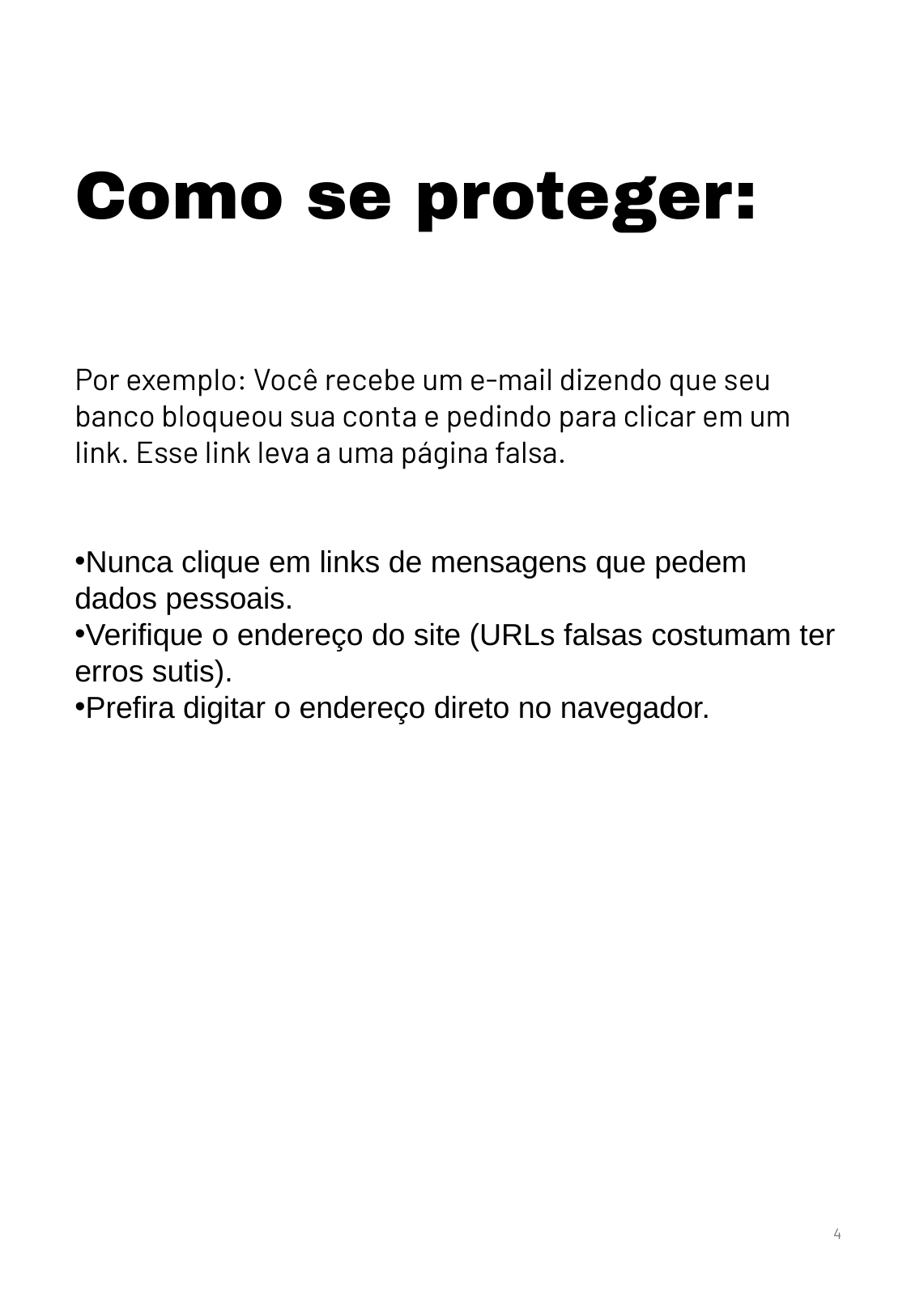

# Como se proteger:
Por exemplo: Você recebe um e-mail dizendo que seu banco bloqueou sua conta e pedindo para clicar em um link. Esse link leva a uma página falsa.

Nunca clique em links de mensagens que pedem dados pessoais.
Verifique o endereço do site (URLs falsas costumam ter erros sutis).
Prefira digitar o endereço direto no navegador.
4